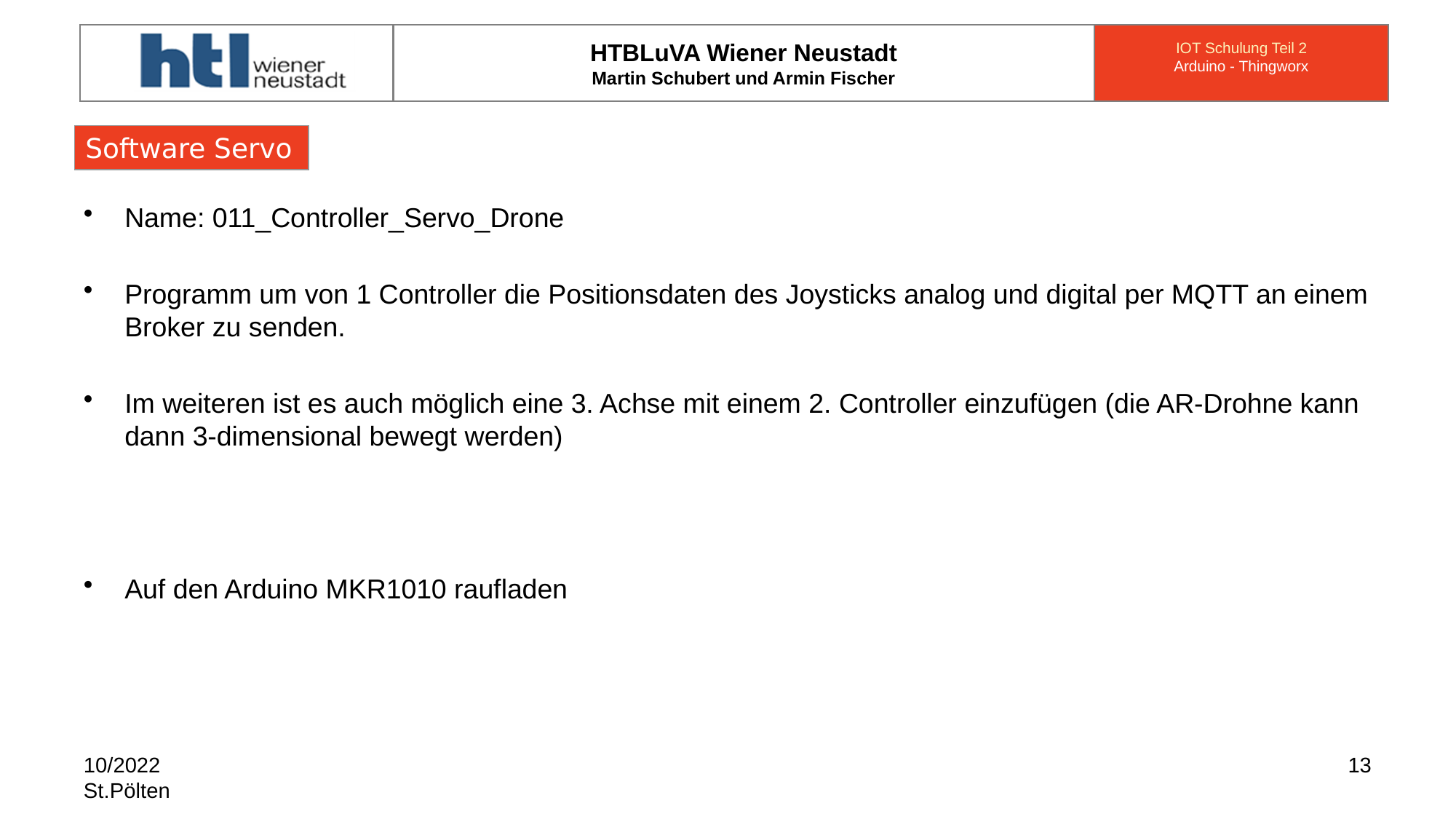

#
Software Servo
Name: 011_Controller_Servo_Drone

Programm um von 1 Controller die Positionsdaten des Joysticks analog und digital per MQTT an einem Broker zu senden.

Im weiteren ist es auch möglich eine 3. Achse mit einem 2. Controller einzufügen (die AR-Drohne kann dann 3-dimensional bewegt werden)

Auf den Arduino MKR1010 raufladen
10/2022
St.Pölten
13